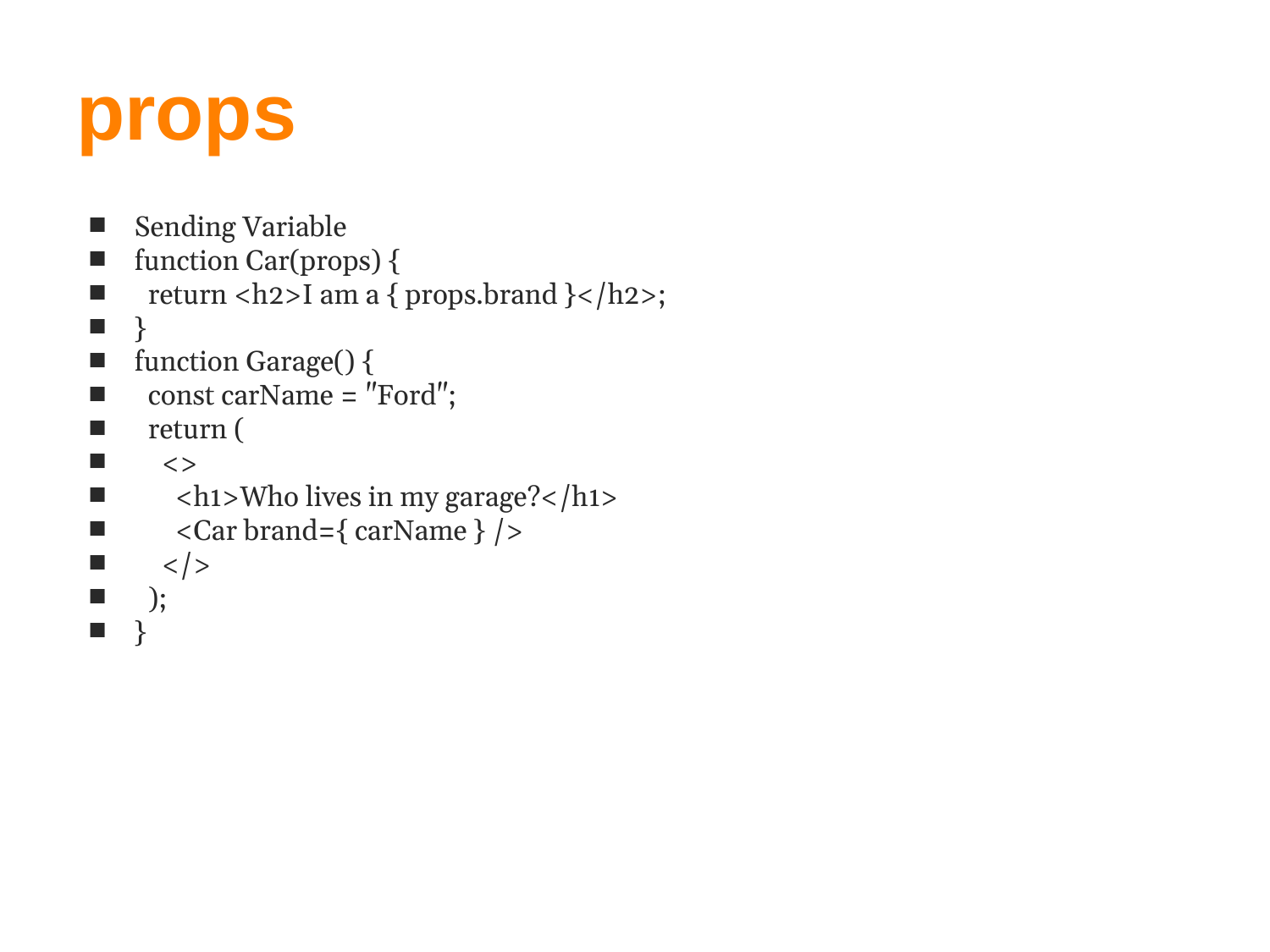

# props
Sending Variable
function Car(props) {
  return <h2>I am a { props.brand }</h2>;
}
function Garage() {
  const carName = "Ford";
  return (
    <>
      <h1>Who lives in my garage?</h1>
      <Car brand={ carName } />
    </>
  );
}